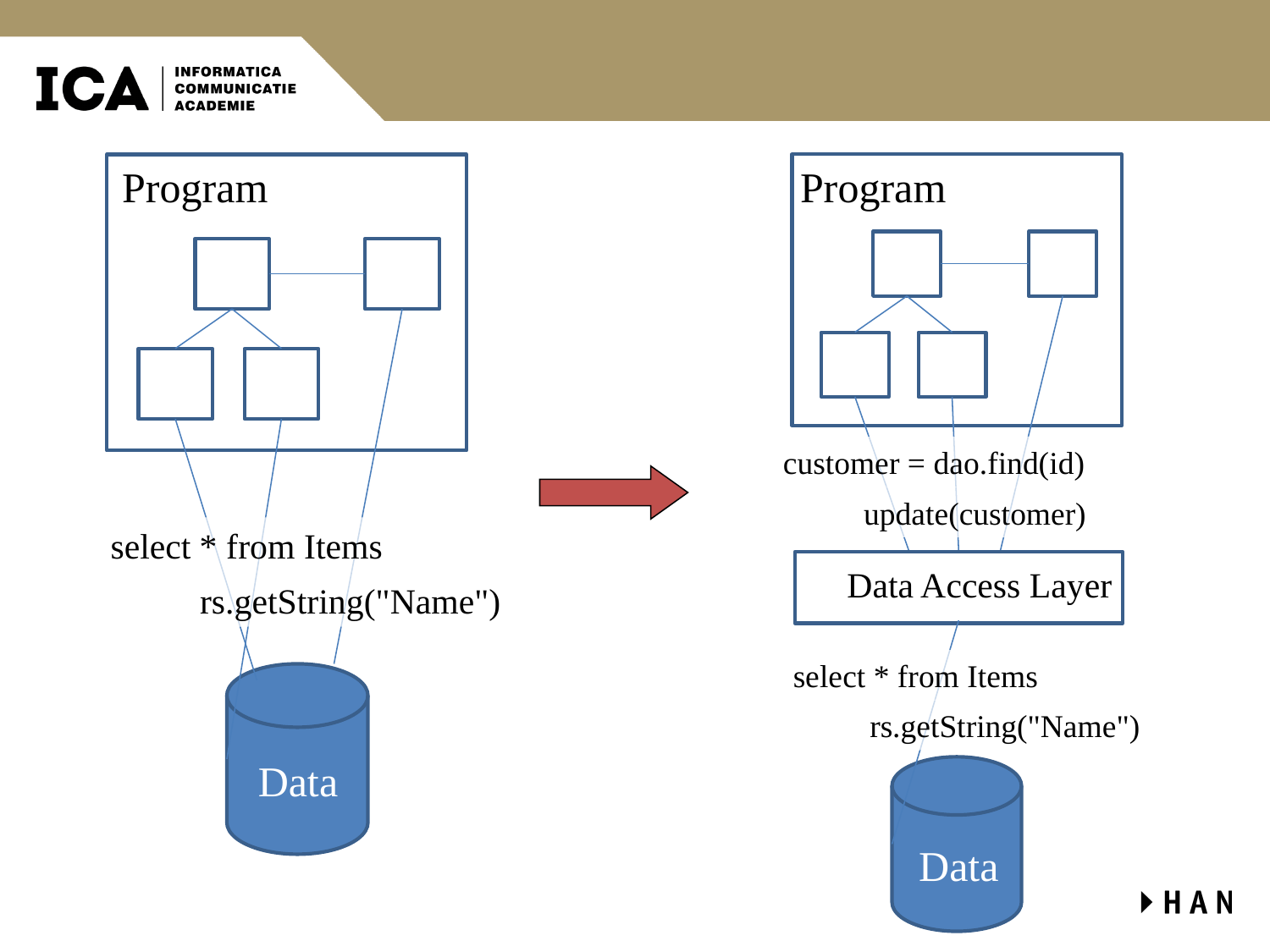

Program

customer = dao.find(id)
update(customer)

Data Access Layer
select * from Items
rs.getString("Name")

Data

Program

select * from Items
rs.getString("Name")

Data